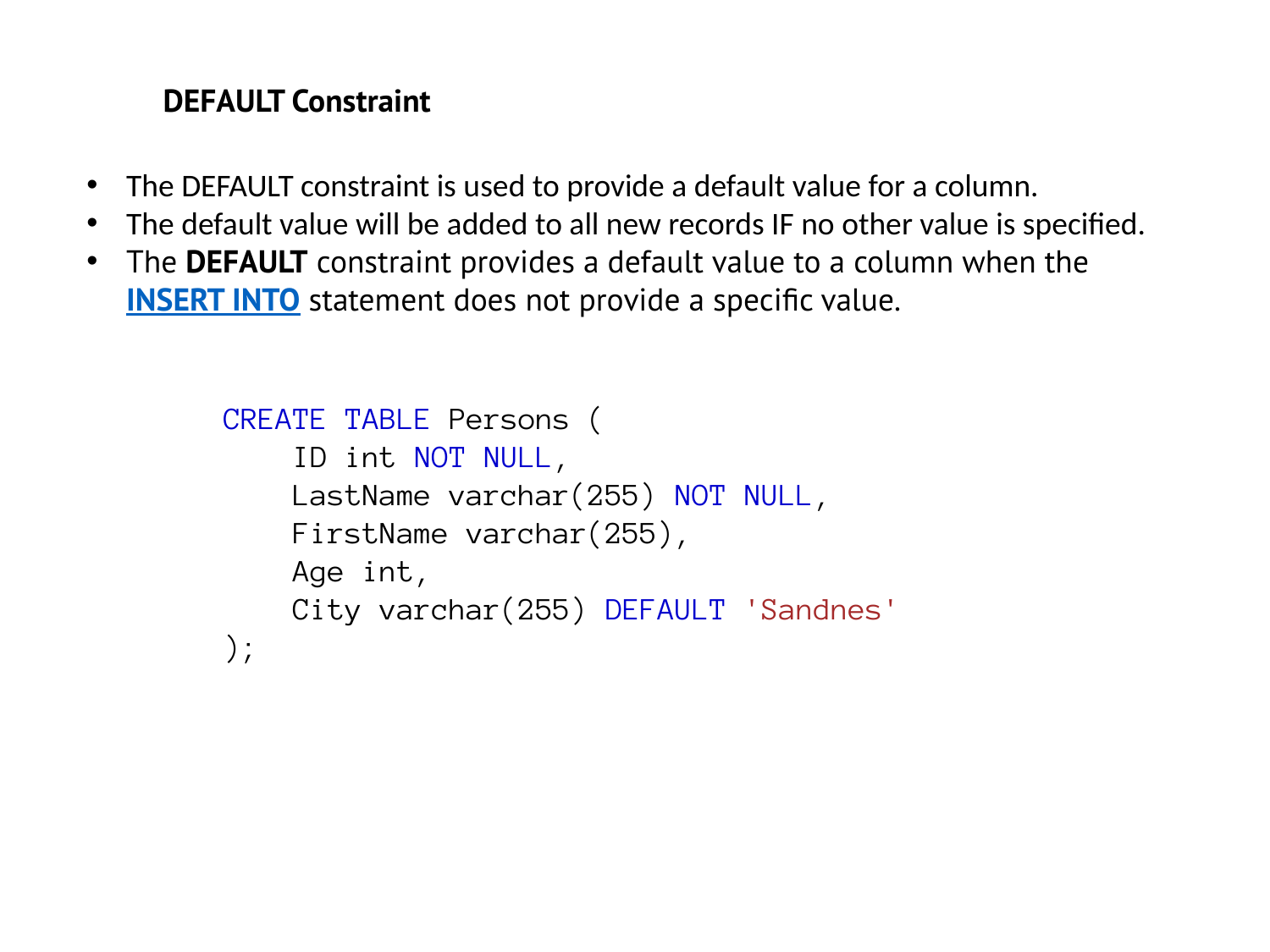

DEFAULT Constraint
The DEFAULT constraint is used to provide a default value for a column.
The default value will be added to all new records IF no other value is specified.
The DEFAULT constraint provides a default value to a column when the INSERT INTO statement does not provide a specific value.
CREATE TABLE Persons (
    ID int NOT NULL,
    LastName varchar(255) NOT NULL,
    FirstName varchar(255),
    Age int,
    City varchar(255) DEFAULT 'Sandnes'
);